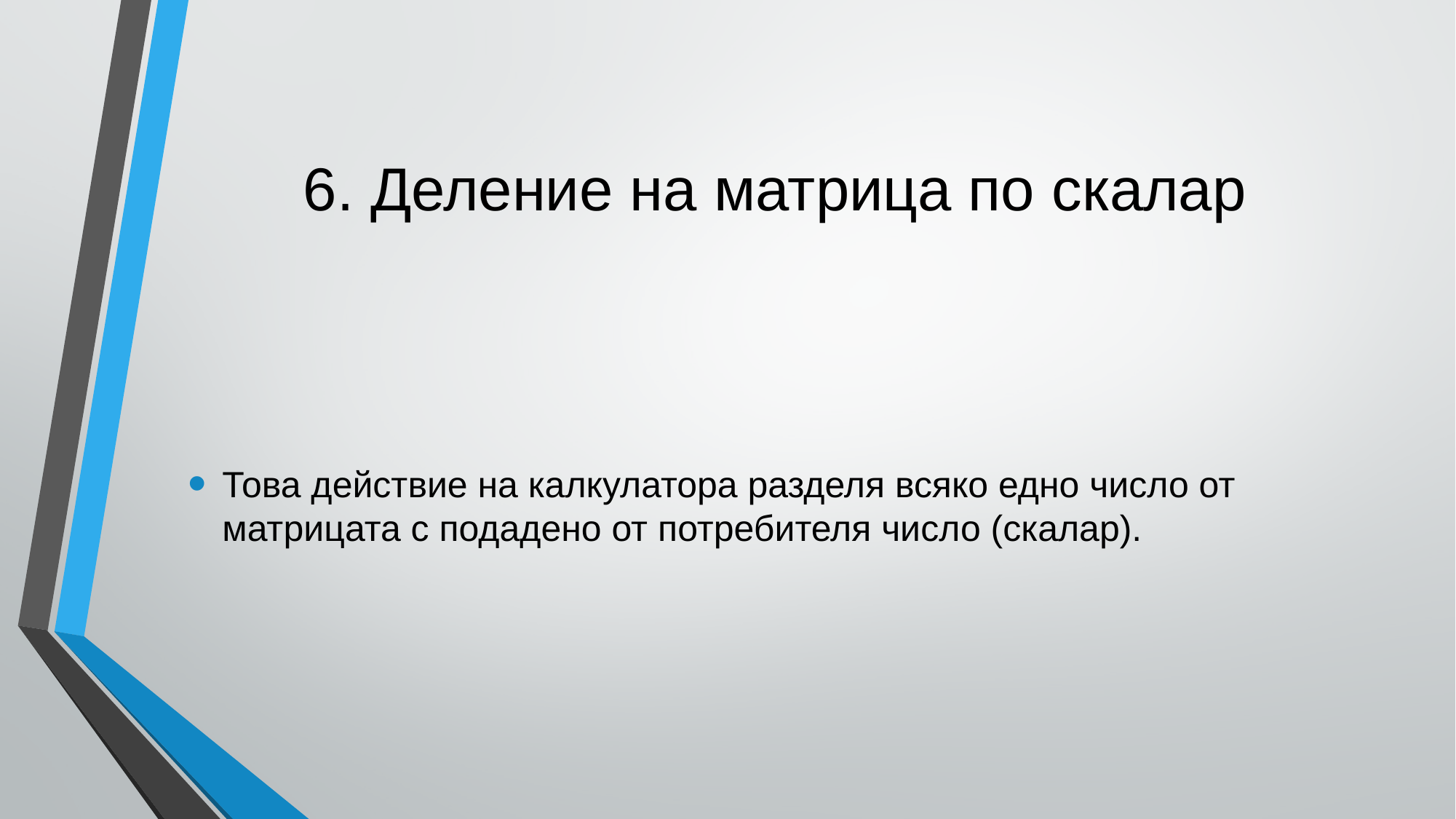

# 6. Деление на матрица по скалар
Това действие на калкулатора разделя всяко едно число от матрицата с подадено от потребителя число (скалар).